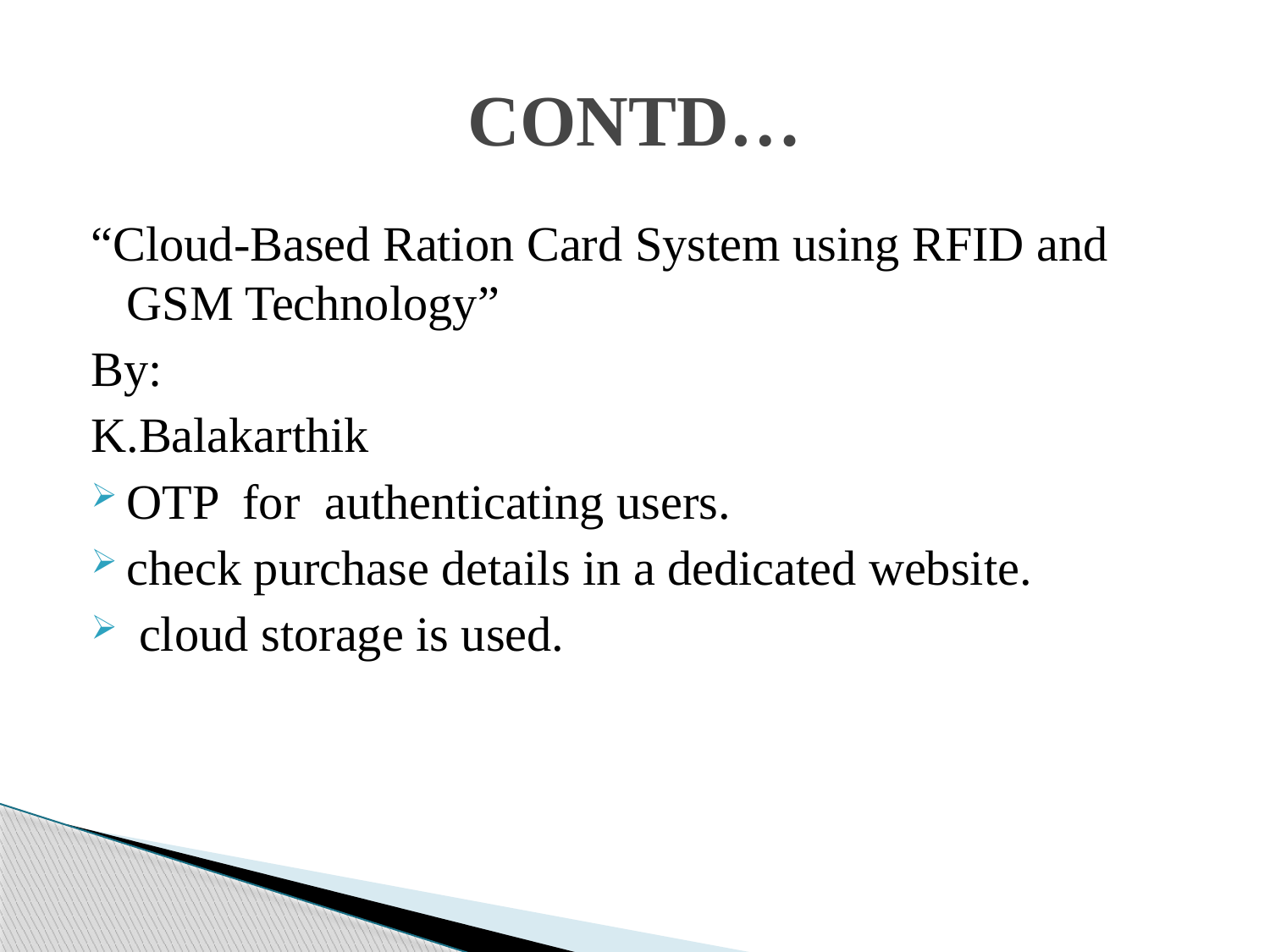

# CONTD…

“Cloud-Based Ration Card System using RFID and GSM Technology”
By:
K.Balakarthik
OTP  for  authenticating users.
check purchase details in a dedicated website.
 cloud storage is used.